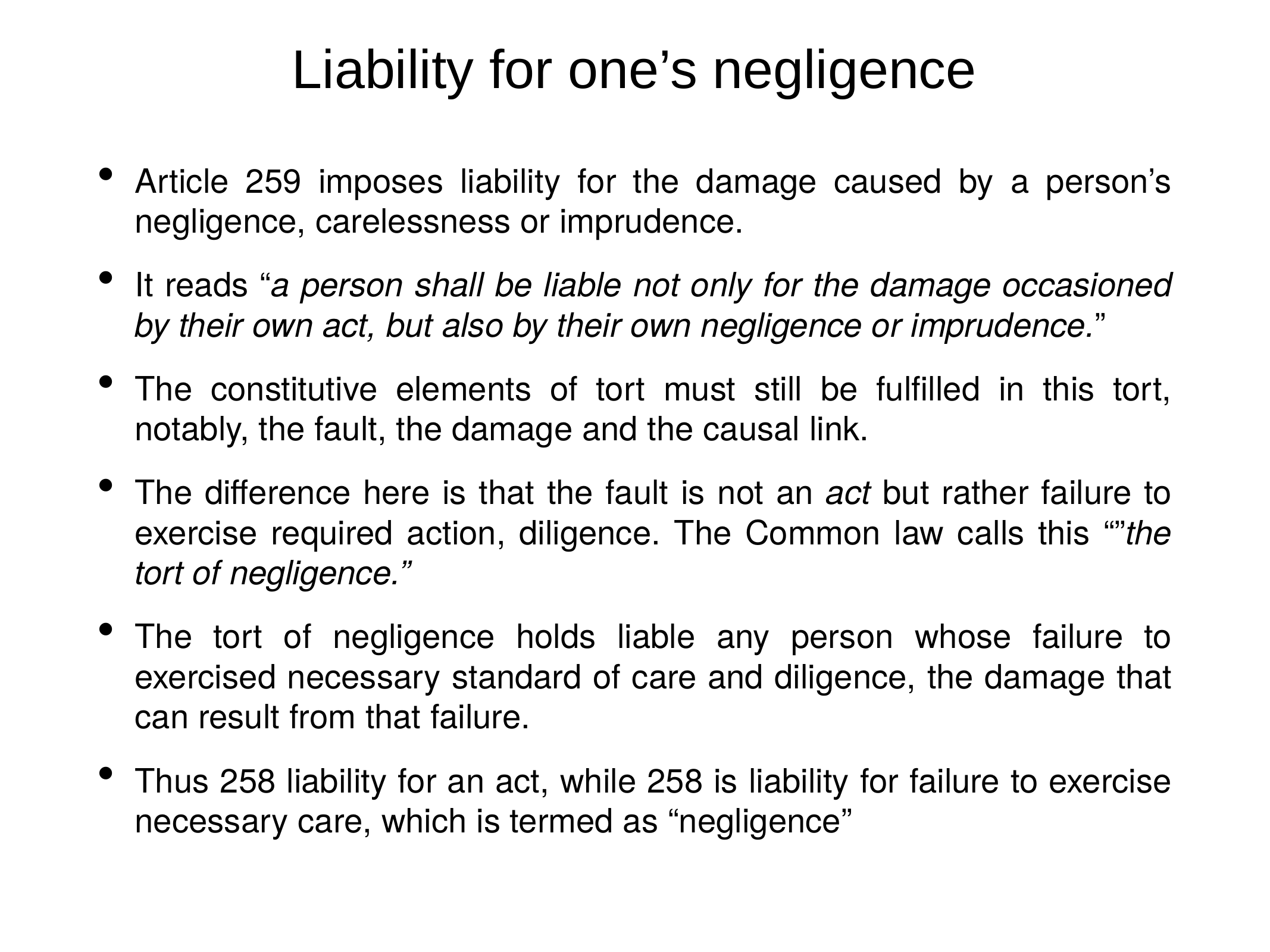

# Liability for one’s negligence
Article 259 imposes liability for the damage caused by a person’s negligence, carelessness or imprudence.
It reads “a person shall be liable not only for the damage occasioned by their own act, but also by their own negligence or imprudence.”
The constitutive elements of tort must still be fulfilled in this tort, notably, the fault, the damage and the causal link.
The difference here is that the fault is not an act but rather failure to exercise required action, diligence. The Common law calls this “”the tort of negligence.”
The tort of negligence holds liable any person whose failure to exercised necessary standard of care and diligence, the damage that can result from that failure.
Thus 258 liability for an act, while 258 is liability for failure to exercise necessary care, which is termed as “negligence”